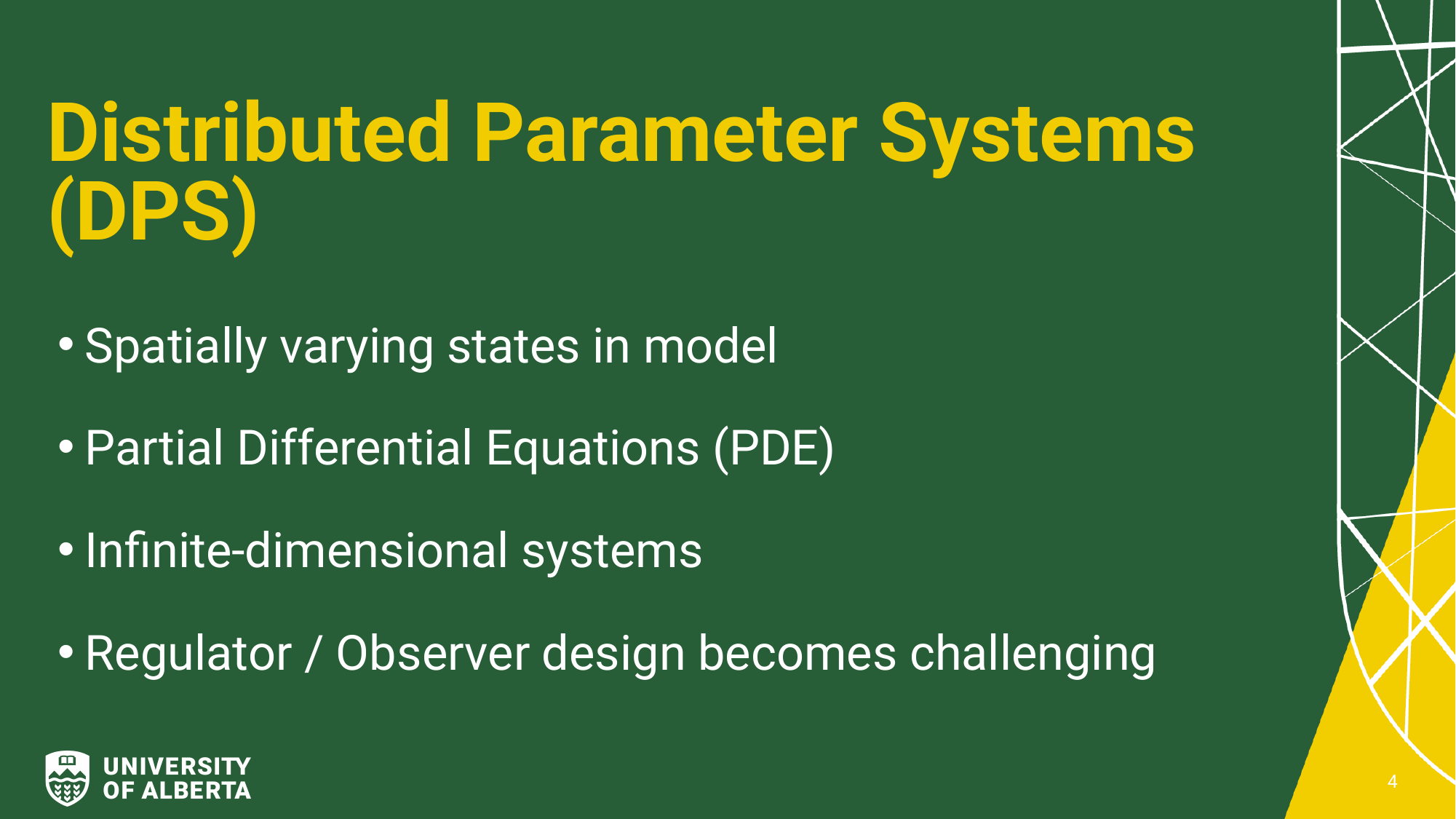

Distributed Parameter Systems (DPS)
Spatially varying states in model
Partial Differential Equations (PDE)
Infinite-dimensional systems
Regulator / Observer design becomes challenging
4